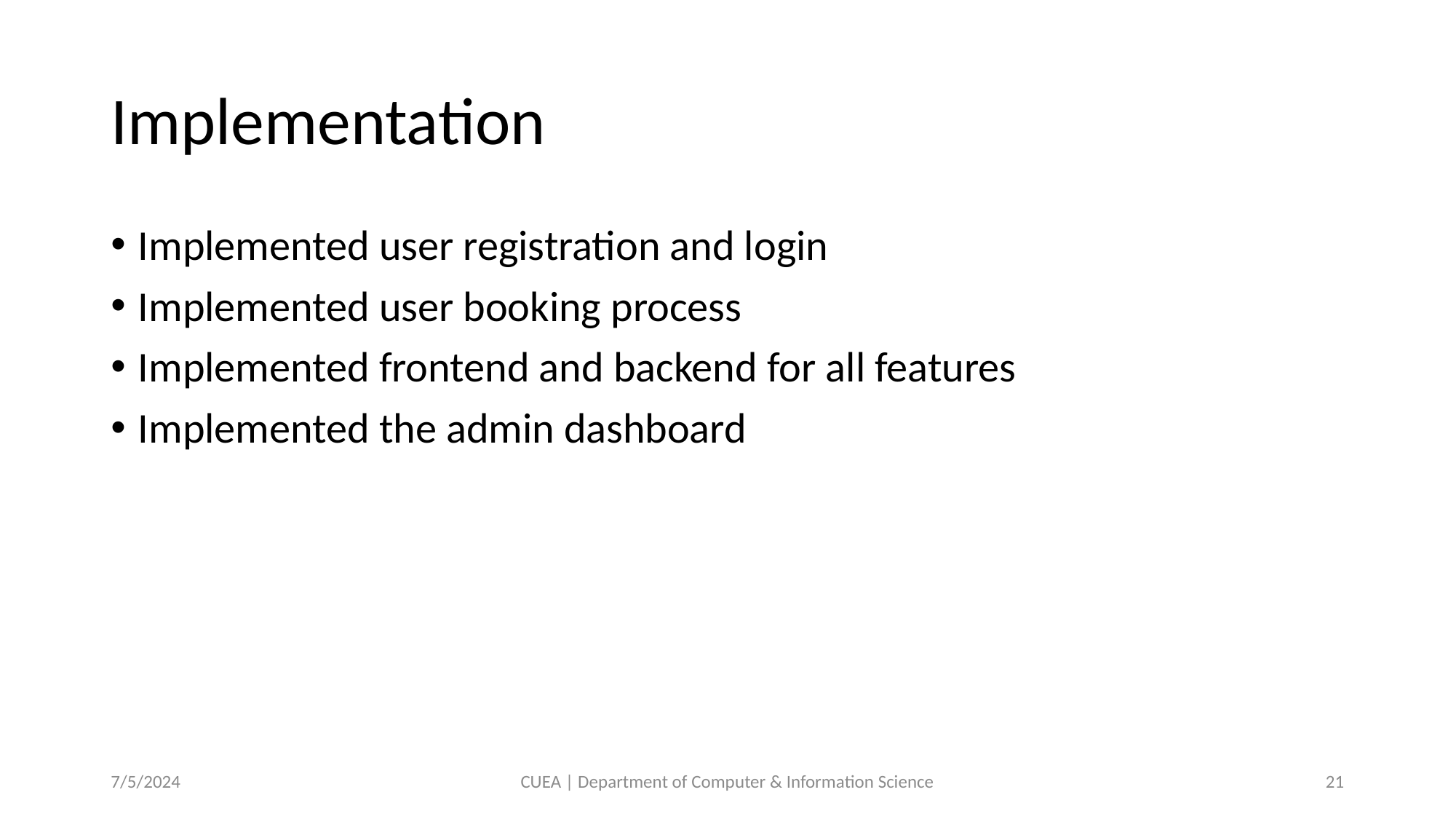

# Implementation
Implemented user registration and login
Implemented user booking process
Implemented frontend and backend for all features
Implemented the admin dashboard
7/5/2024
CUEA | Department of Computer & Information Science
21